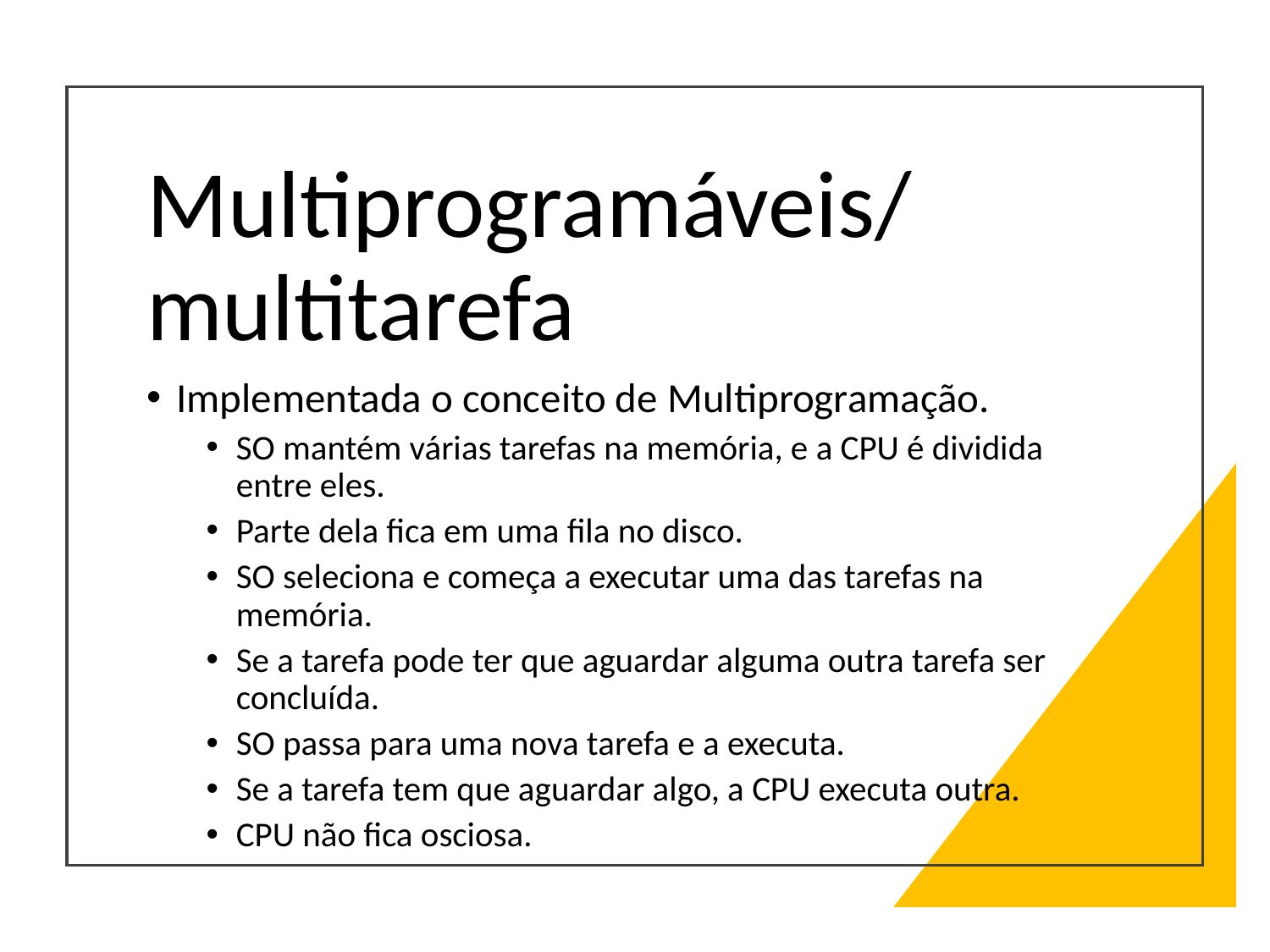

# Multiprogramáveis/ multitarefa
Implementada o conceito de Multiprogramação.
SO mantém várias tarefas na memória, e a CPU é dividida entre eles.
Parte dela fica em uma fila no disco.
SO seleciona e começa a executar uma das tarefas na memória.
Se a tarefa pode ter que aguardar alguma outra tarefa ser concluída.
SO passa para uma nova tarefa e a executa.
Se a tarefa tem que aguardar algo, a CPU executa outra.
CPU não fica osciosa.